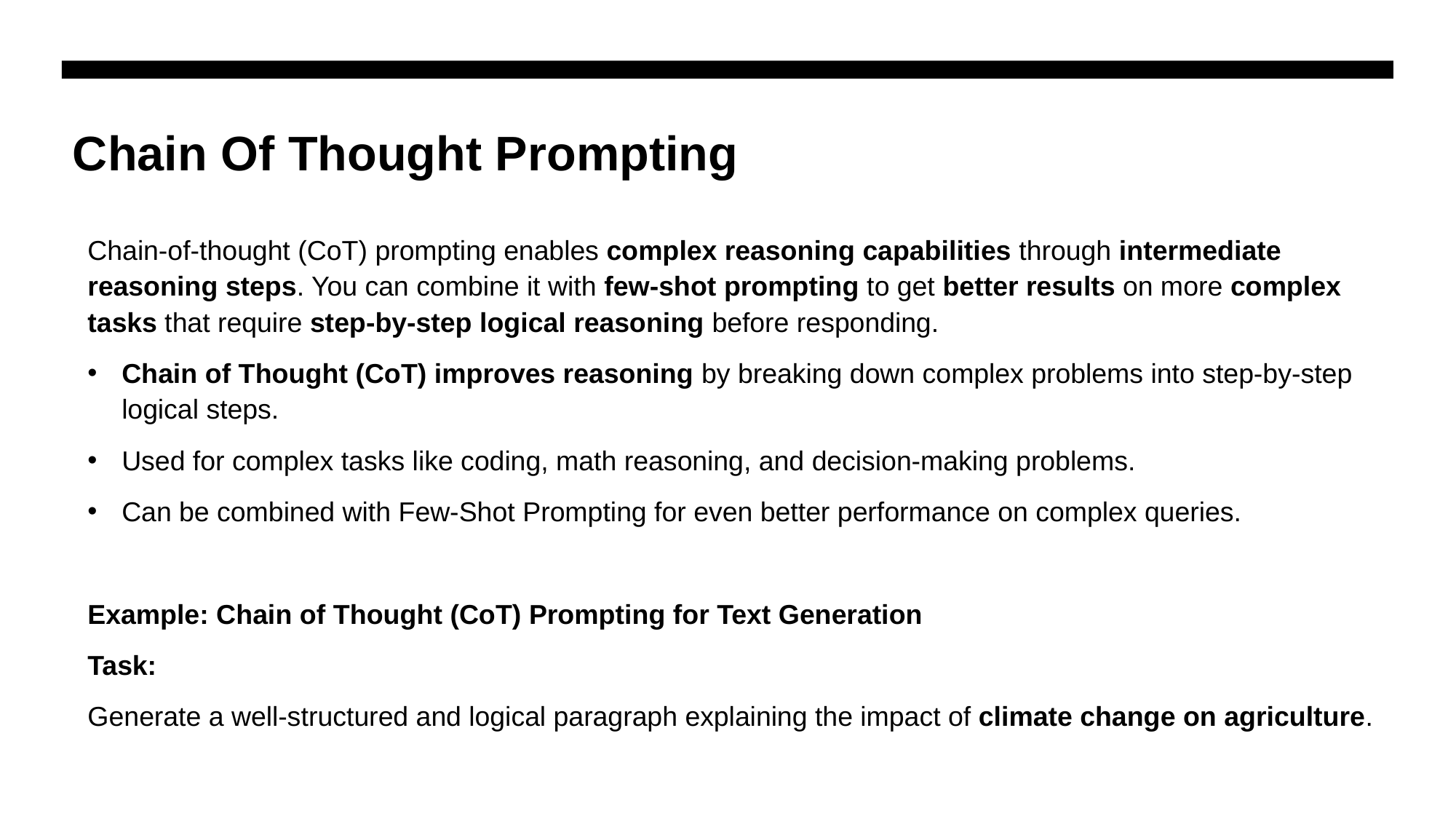

# Chain Of Thought Prompting
Chain-of-thought (CoT) prompting enables complex reasoning capabilities through intermediate reasoning steps. You can combine it with few-shot prompting to get better results on more complex tasks that require step-by-step logical reasoning before responding.
Chain of Thought (CoT) improves reasoning by breaking down complex problems into step-by-step logical steps.
Used for complex tasks like coding, math reasoning, and decision-making problems.
Can be combined with Few-Shot Prompting for even better performance on complex queries.

Example: Chain of Thought (CoT) Prompting for Text Generation
Task:
Generate a well-structured and logical paragraph explaining the impact of climate change on agriculture.